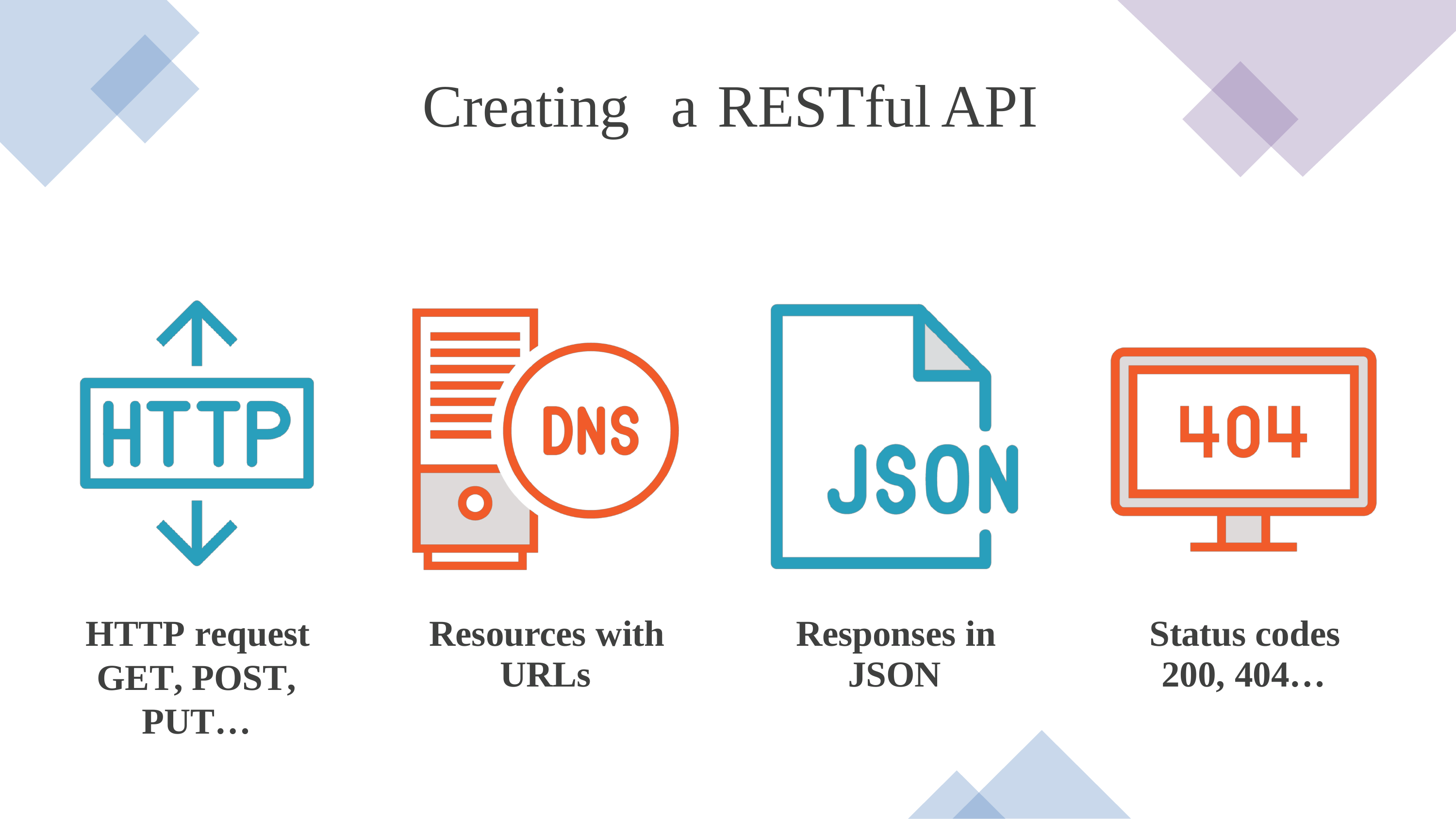

Creating
a
RESTful
API

HTTP request
GET, POST, PUT…
Resources with
URLs
Responses in
JSON
Status codes
200, 404…